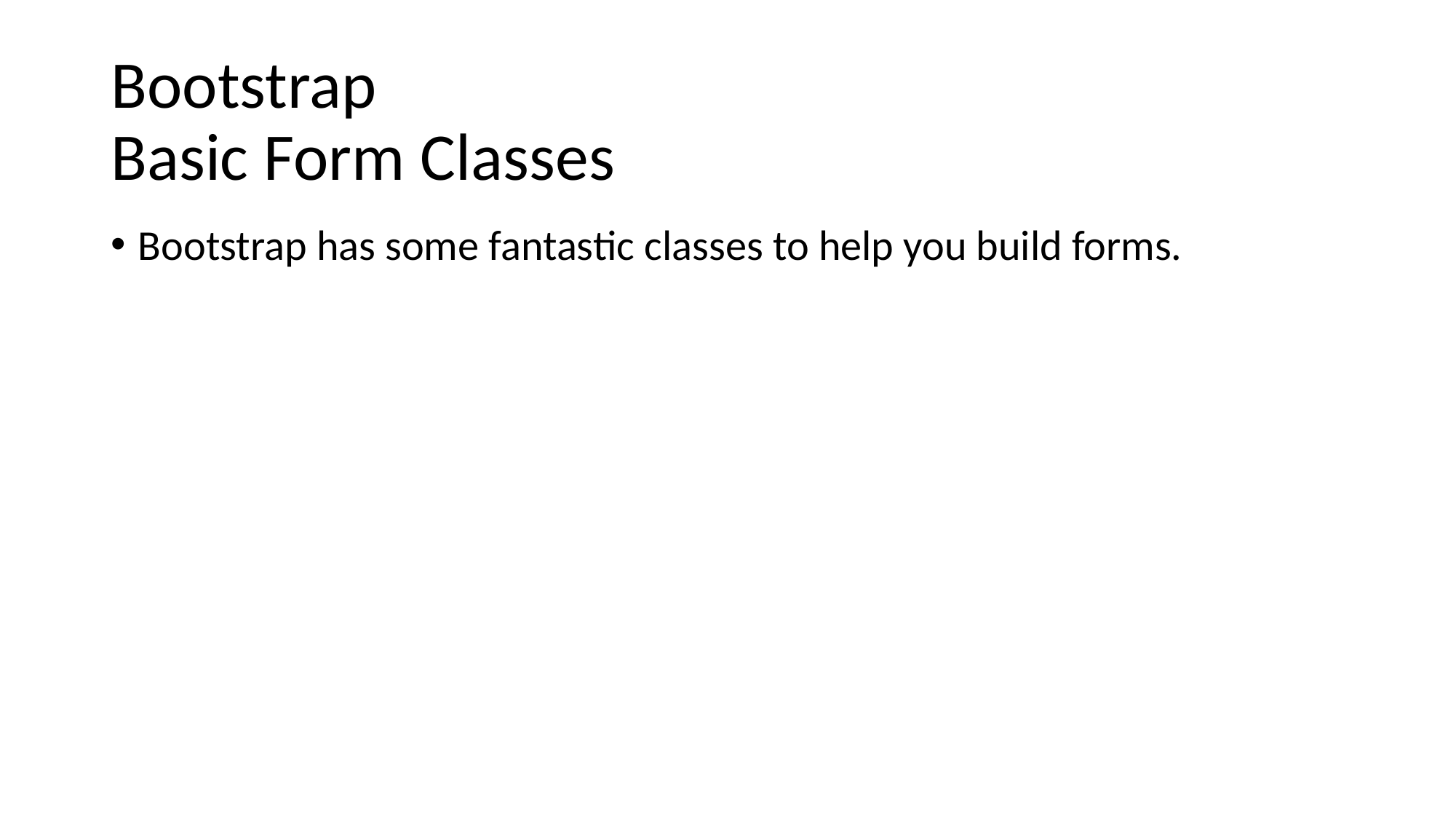

# Bootstrap Basic Form Classes
Bootstrap has some fantastic classes to help you build forms.